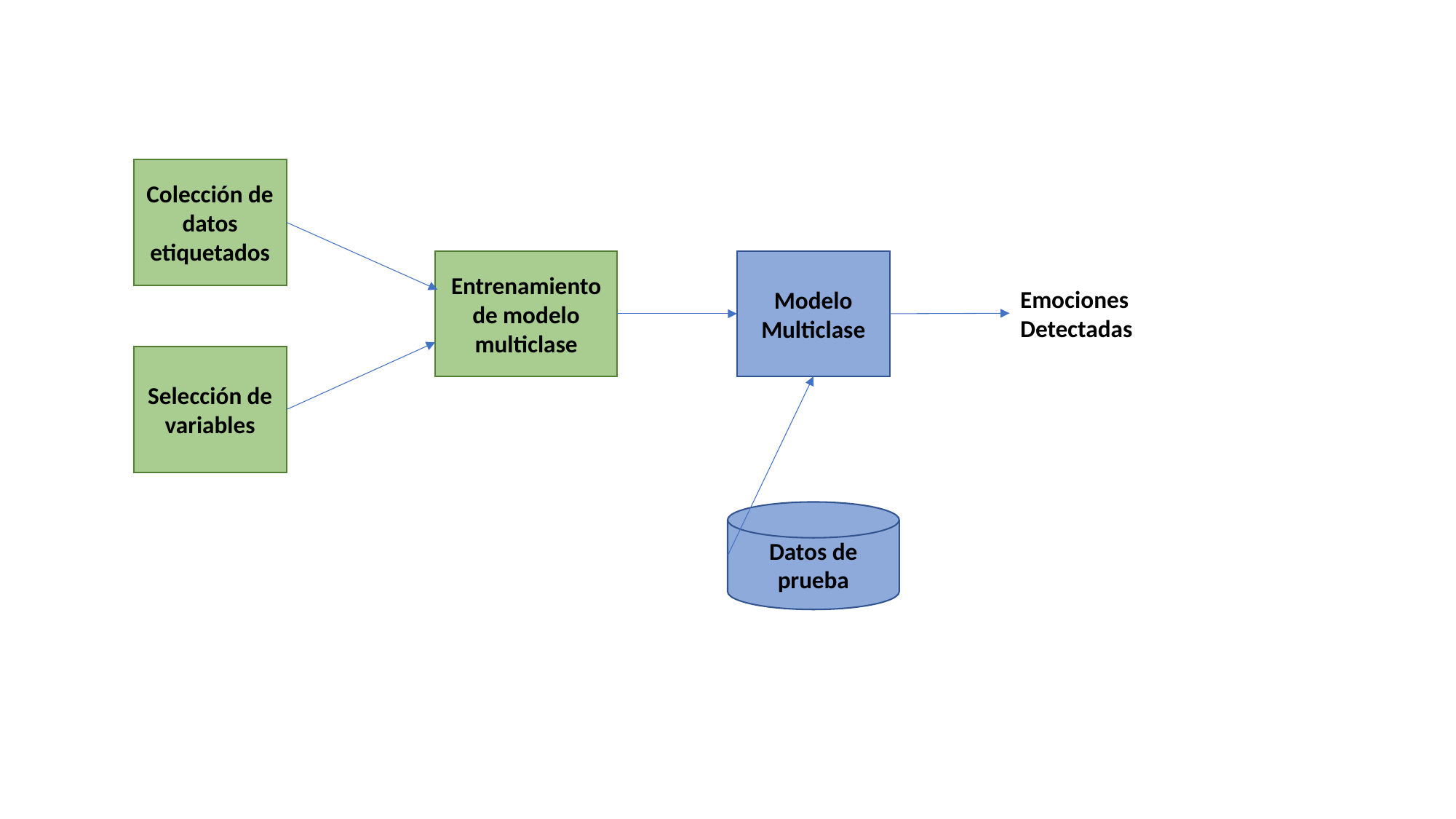

Colección de datos etiquetados
Entrenamiento de modelo multiclase
Modelo Multiclase
Emociones Detectadas
Selección de variables
Datos de prueba